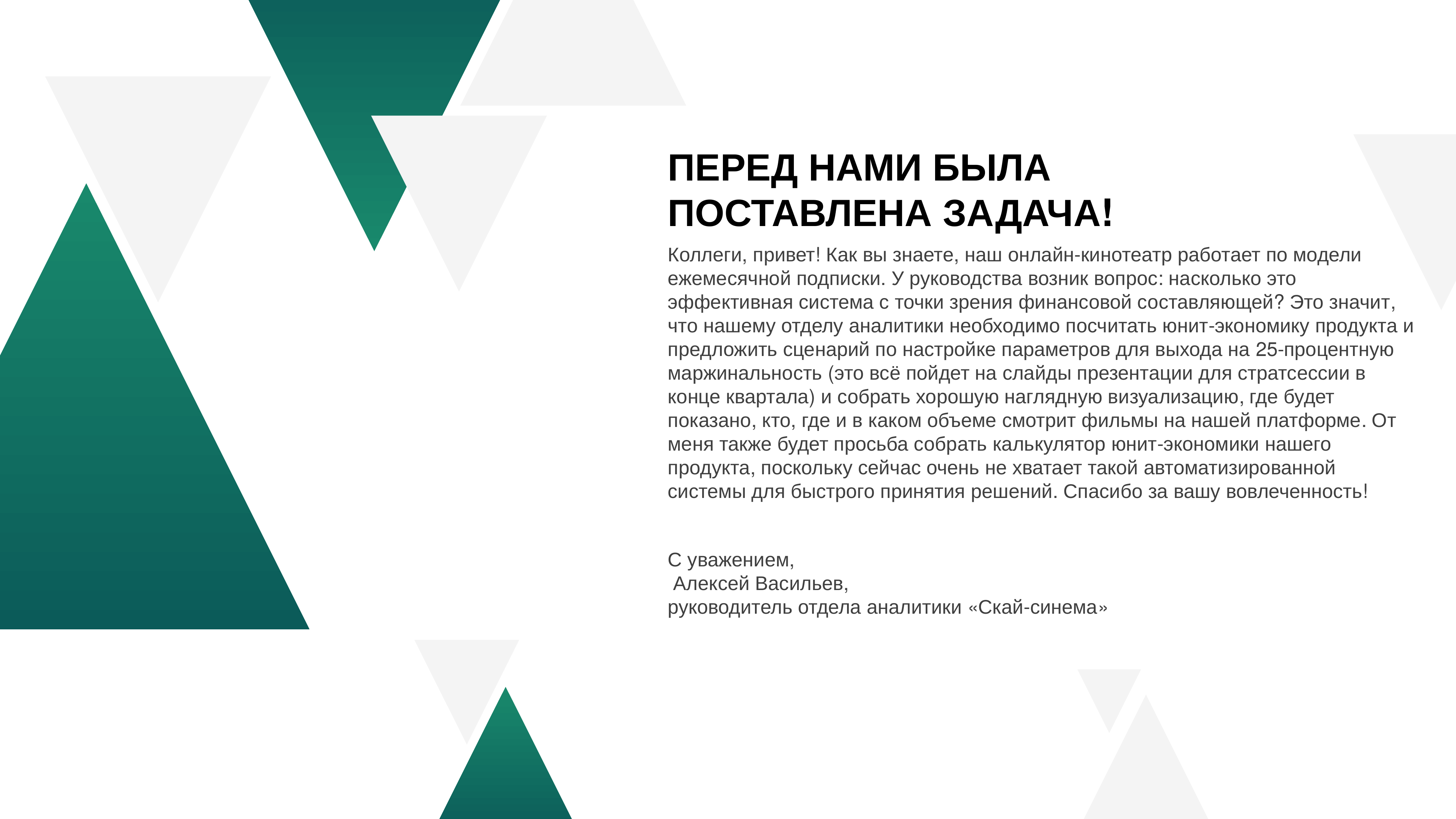

Перед нами была поставлена задача!

Коллеги, привет! Как вы знаете, наш онлайн-кинотеатр работает по модели ежемесячной подписки. У руководства возник вопрос: насколько это эффективная система с точки зрения финансовой составляющей? Это значит, что нашему отделу аналитики необходимо посчитать юнит-экономику продукта и предложить сценарий по настройке параметров для выхода на 25-процентную маржинальность (это всё пойдет на слайды презентации для стратсессии в конце квартала) и собрать хорошую наглядную визуализацию, где будет показано, кто, где и в каком объеме смотрит фильмы на нашей платформе. От меня также будет просьба собрать калькулятор юнит-экономики нашего продукта, поскольку сейчас очень не хватает такой автоматизированной системы для быстрого принятия решений. Спасибо за вашу вовлеченность!
С уважением,
 Алексей Васильев,
руководитель отдела аналитики «Скай-синема»